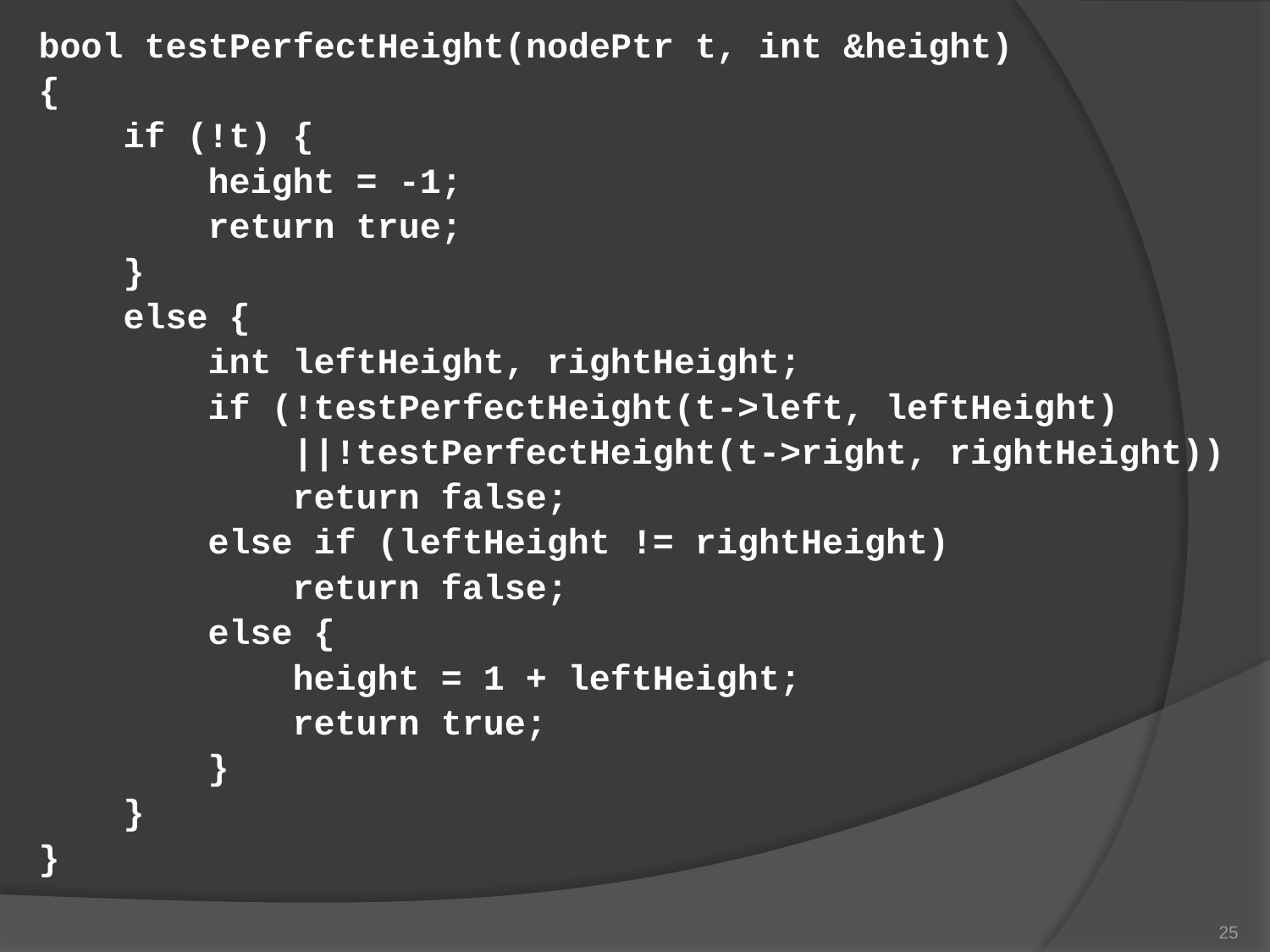

bool testPerfectHeight(nodePtr t, int &height)
{
    if (!t) {
        height = -1;
        return true;
    }
    else {
        int leftHeight, rightHeight;
        if (!testPerfectHeight(t->left, leftHeight)
            ||!testPerfectHeight(t->right, rightHeight))
            return false;
        else if (leftHeight != rightHeight)
            return false;
        else {
            height = 1 + leftHeight;
            return true;
        }
    }
}
25